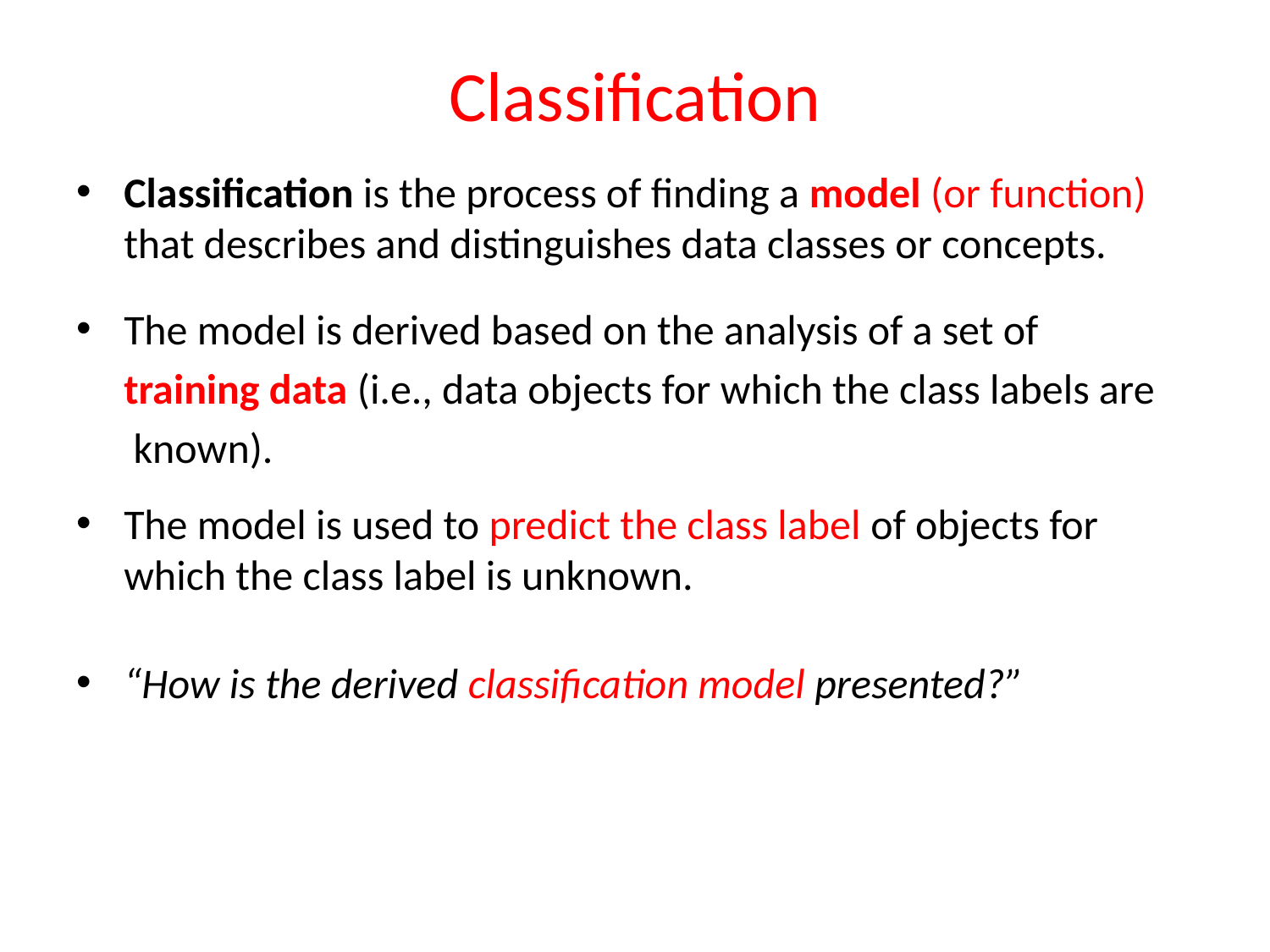

# Classification
Classification is the process of finding a model (or function) that describes and distinguishes data classes or concepts.

The model is derived based on the analysis of a set of
     training data (i.e., data objects for which the class labels are
      known).

The model is used to predict the class label of objects for which the class label is unknown.

“How is the derived classification model presented?”